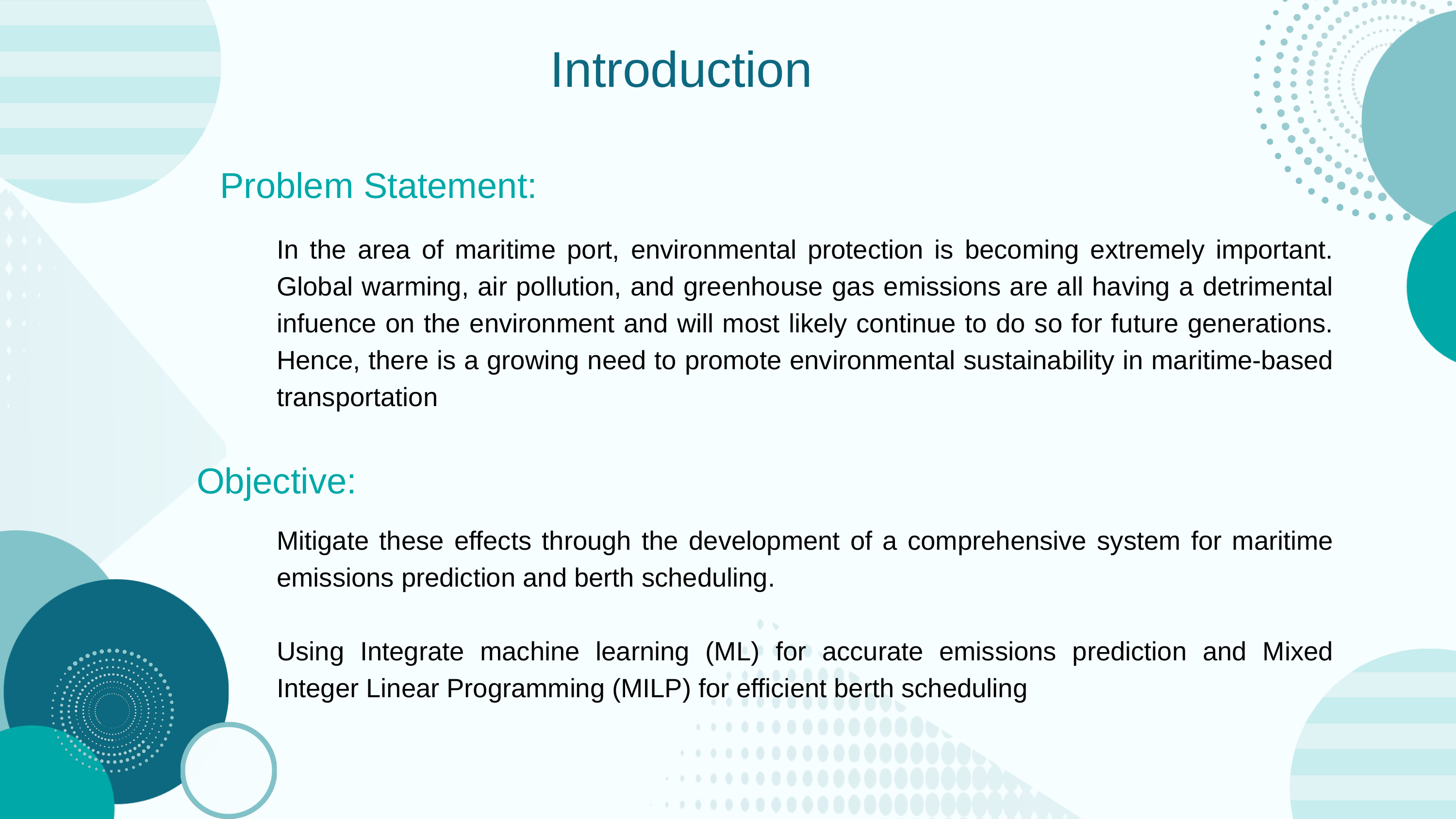

Introduction
Problem Statement:
In the area of maritime port, environmental protection is becoming extremely important. Global warming, air pollution, and greenhouse gas emissions are all having a detrimental infuence on the environment and will most likely continue to do so for future generations. Hence, there is a growing need to promote environmental sustainability in maritime-based transportation

Objective:
Mitigate these effects through the development of a comprehensive system for maritime emissions prediction and berth scheduling.

Using Integrate machine learning (ML) for accurate emissions prediction and Mixed Integer Linear Programming (MILP) for efficient berth scheduling